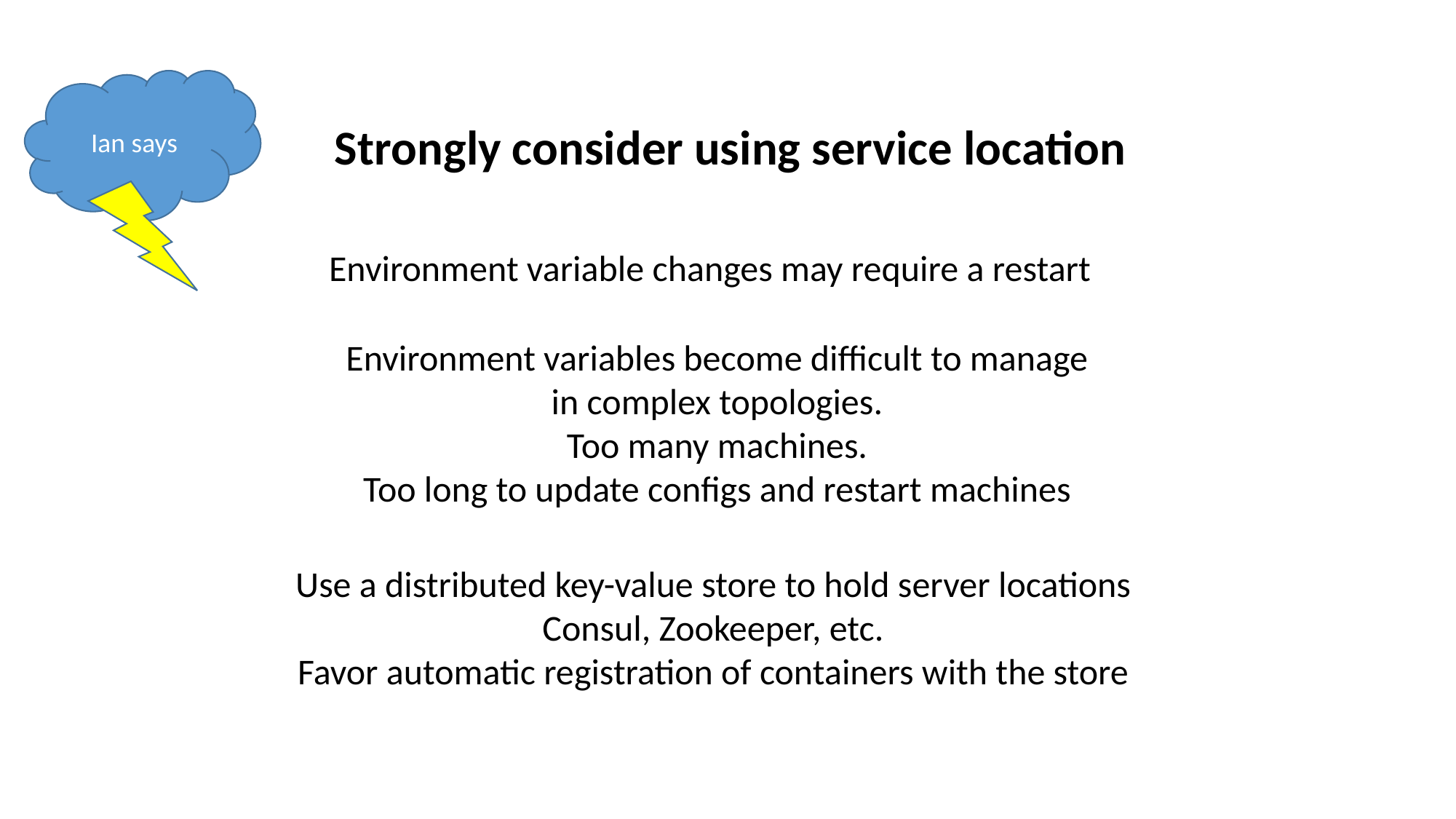

Ian says
Strongly consider using service location

Environment variable changes may require a restart
Environment variables become difficult to manage in complex topologies.
Too many machines.
Too long to update configs and restart machines
Use a distributed key-value store to hold server locations
Consul, Zookeeper, etc.
Favor automatic registration of containers with the store